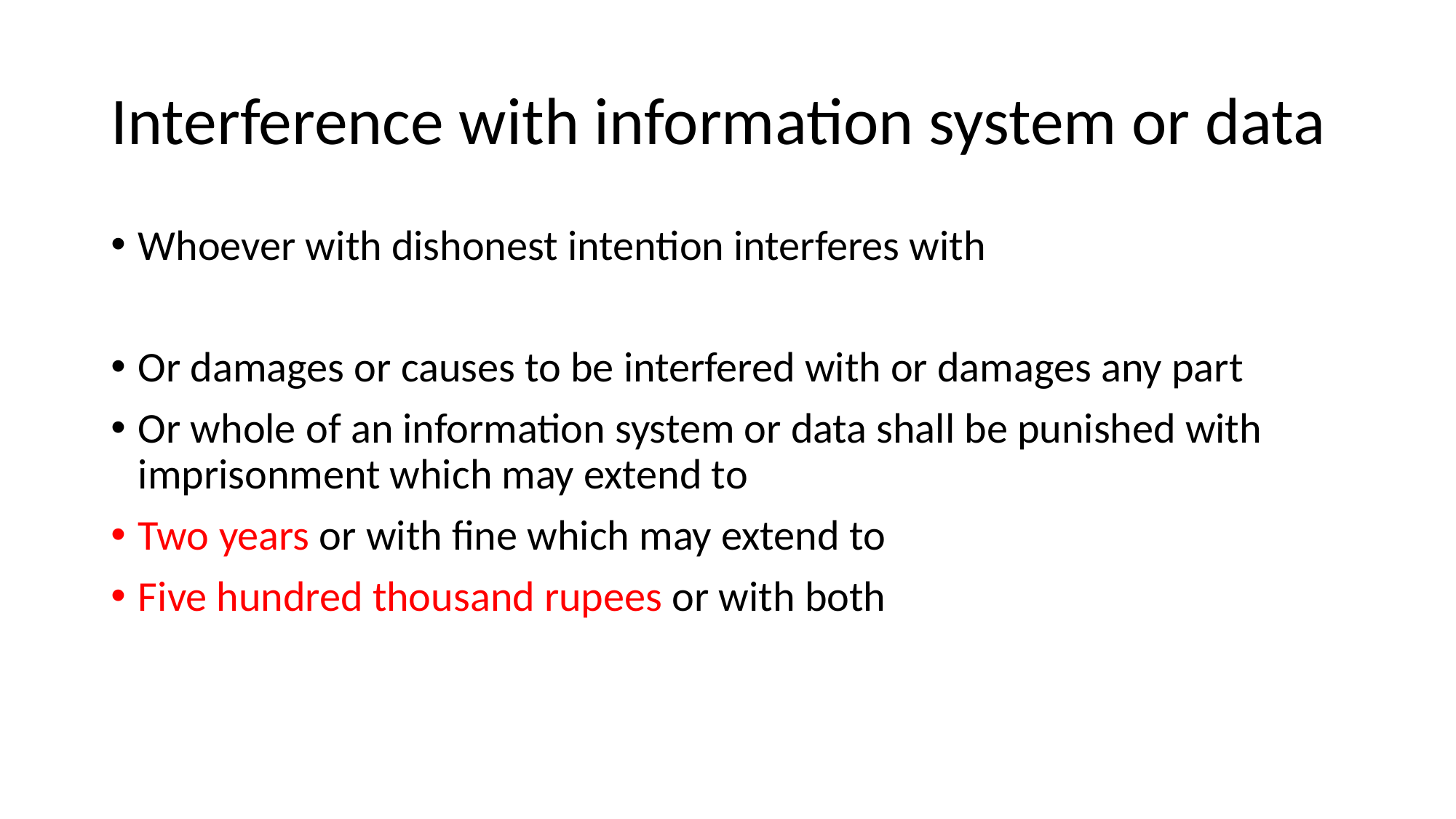

# Interference with information system or data
Whoever with dishonest intention interferes with

Or damages or causes to be interfered with or damages any part
Or whole of an information system or data shall be punished with imprisonment which may extend to
Two years or with fine which may extend to
Five hundred thousand rupees or with both